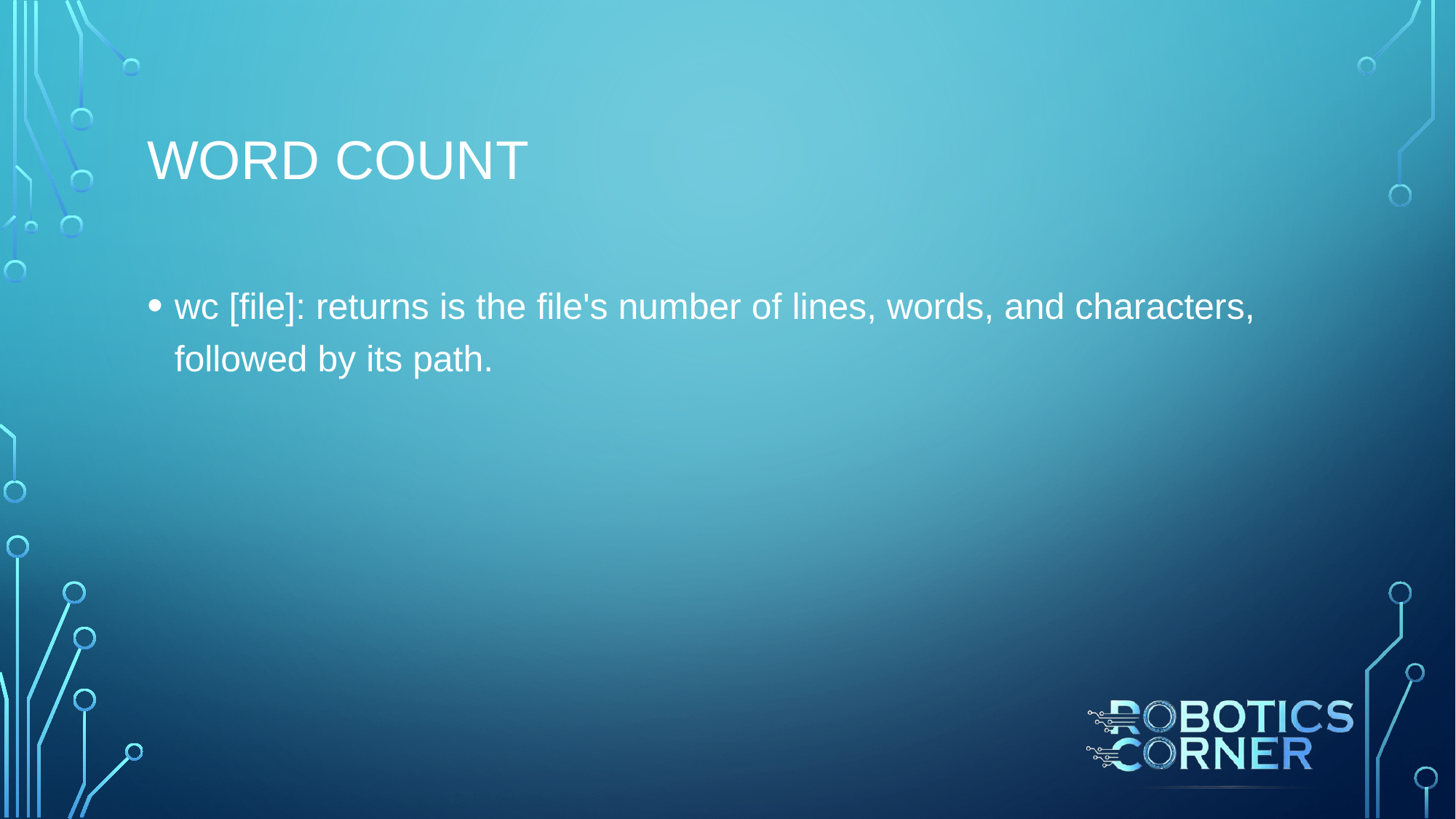

# Word count
wc [file]: returns is the file's number of lines, words, and characters, followed by its path.